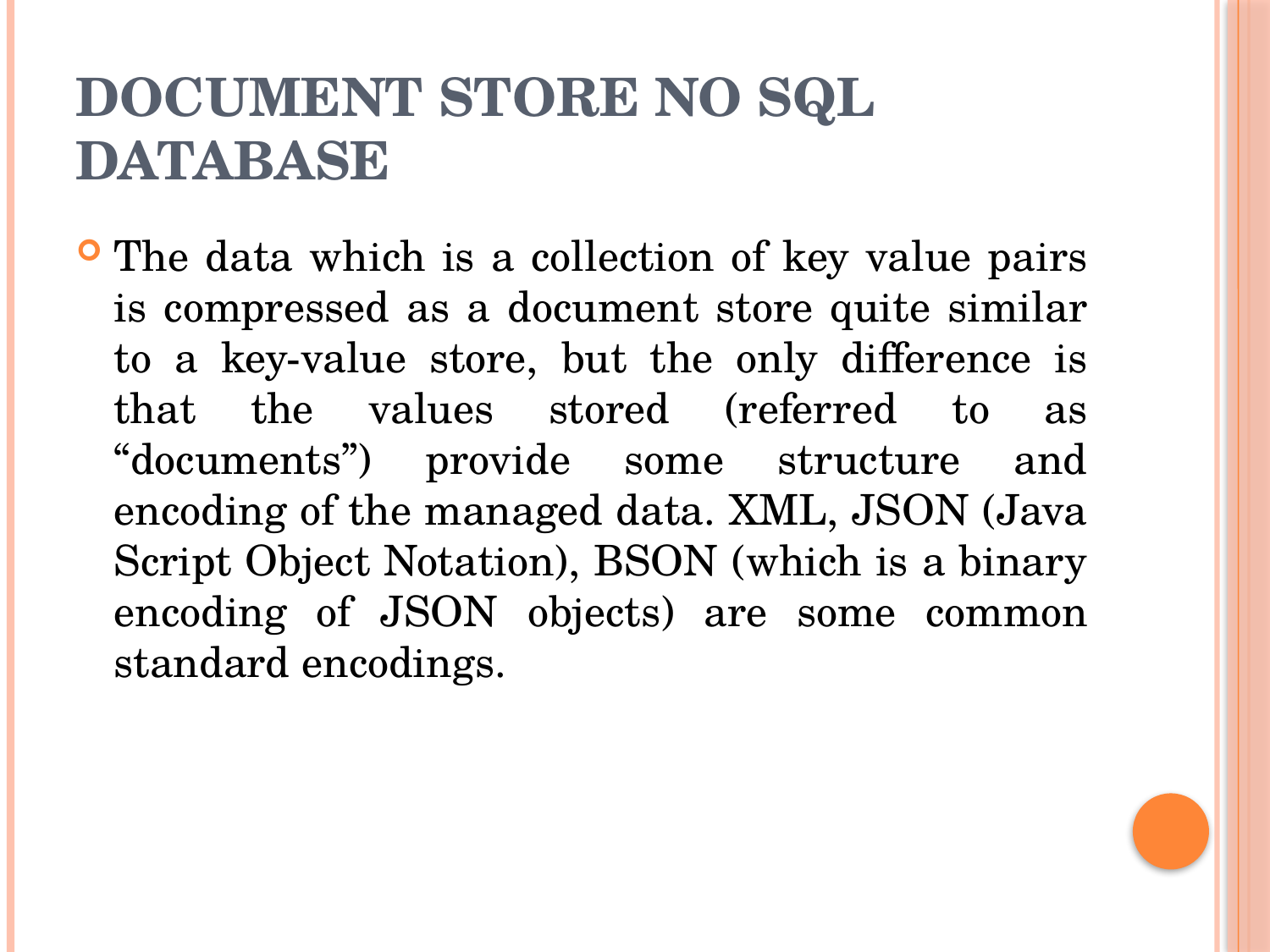

# Document Store No SQL Database
The data which is a collection of key value pairs is compressed as a document store quite similar to a key-value store, but the only difference is that the values stored (referred to as “documents”) provide some structure and encoding of the managed data. XML, JSON (Java Script Object Notation), BSON (which is a binary encoding of JSON objects) are some common standard encodings.